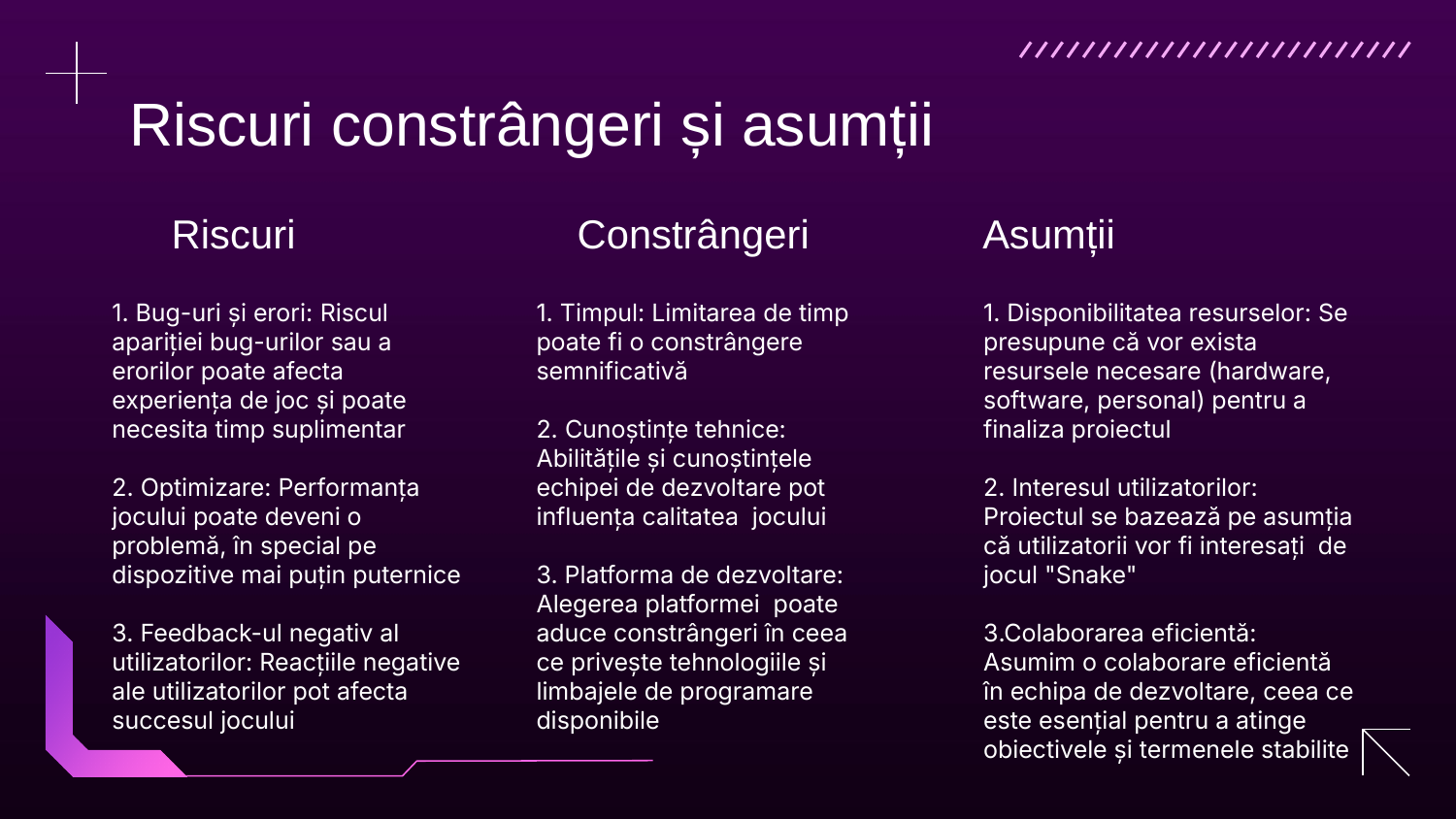

# Riscuri constrângeri și asumții
Riscuri
Constrângeri
Asumții
1. Bug-uri și erori: Riscul apariției bug-urilor sau a erorilor poate afecta experiența de joc și poate necesita timp suplimentar

2. Optimizare: Performanța jocului poate deveni o problemă, în special pe dispozitive mai puțin puternice

3. Feedback-ul negativ al utilizatorilor: Reacțiile negative ale utilizatorilor pot afecta succesul jocului
1. Timpul: Limitarea de timp poate fi o constrângere semnificativă

2. Cunoștințe tehnice: Abilitățile și cunoștințele echipei de dezvoltare pot influența calitatea  jocului

3. Platforma de dezvoltare: Alegerea platformei  poate aduce constrângeri în ceea ce privește tehnologiile și limbajele de programare disponibile
1. Disponibilitatea resurselor: Se presupune că vor exista resursele necesare (hardware, software, personal) pentru a finaliza proiectul

2. Interesul utilizatorilor: Proiectul se bazează pe asumția că utilizatorii vor fi interesați  de jocul "Snake"

3.Colaborarea eficientă: Asumim o colaborare eficientă în echipa de dezvoltare, ceea ce este esențial pentru a atinge obiectivele și termenele stabilite